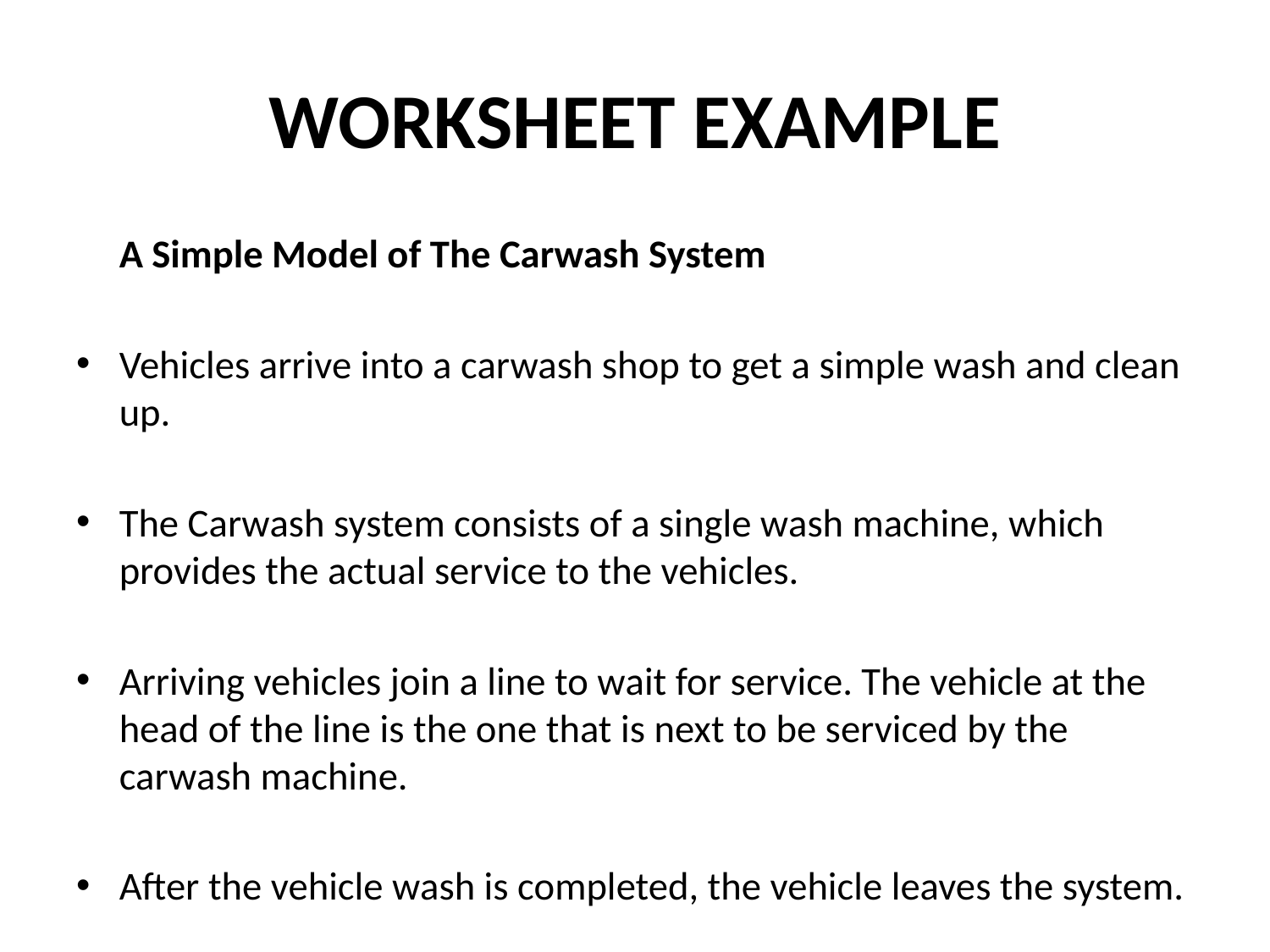

# WORKSHEET EXAMPLE
	A Simple Model of The Carwash System

Vehicles arrive into a carwash shop to get a simple wash and clean up.

The Carwash system consists of a single wash machine, which provides the actual service to the vehicles.

Arriving vehicles join a line to wait for service. The vehicle at the head of the line is the one that is next to be serviced by the carwash machine.

After the vehicle wash is completed, the vehicle leaves the system.